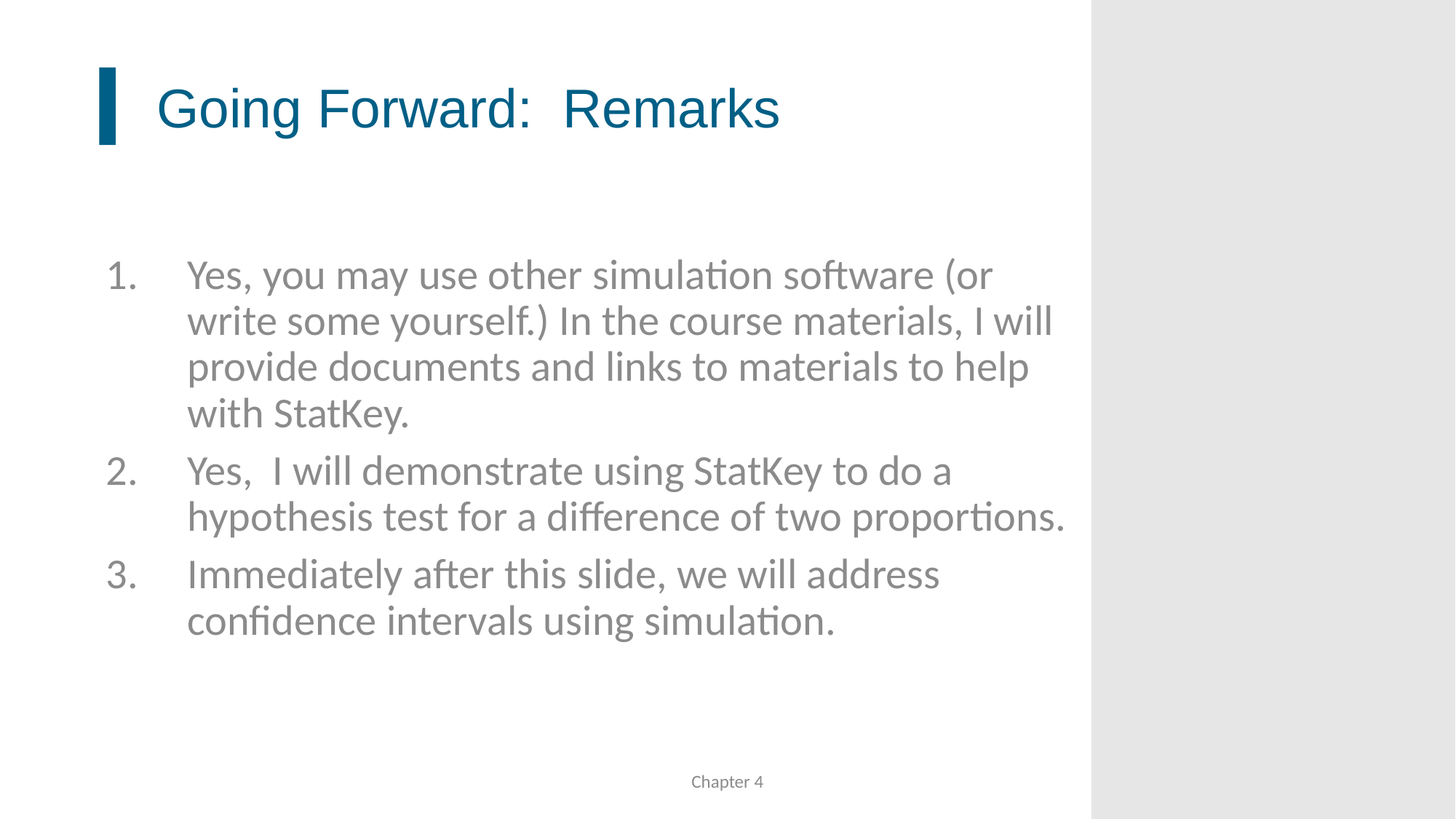

# Going Forward:  Remarks

Yes, you may use other simulation software (or write some yourself.) In the course materials, I will provide documents and links to materials to help with StatKey.
Yes,  I will demonstrate using StatKey to do a hypothesis test for a difference of two proportions.
Immediately after this slide, we will address confidence intervals using simulation.

Chapter 4
47